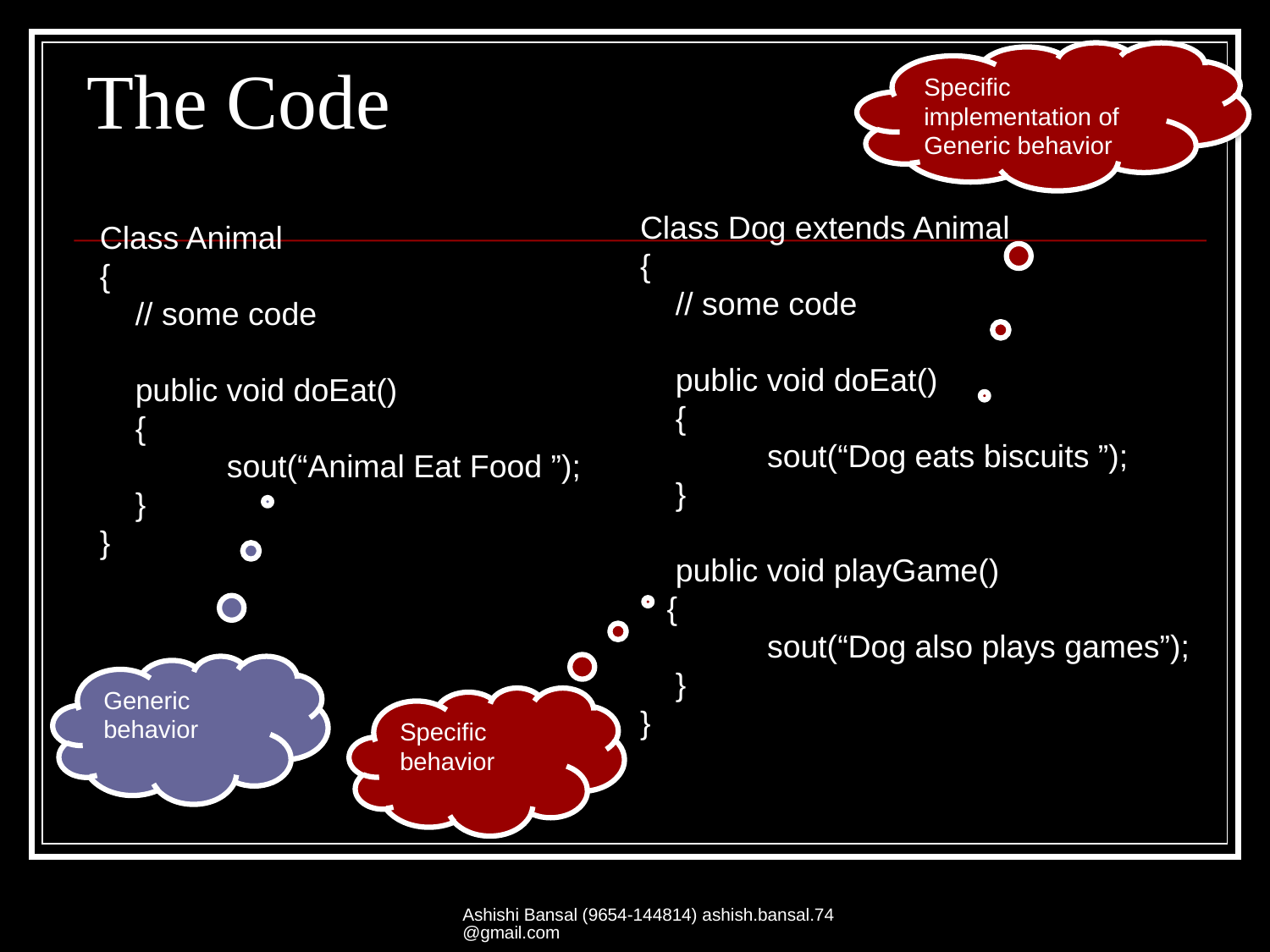

Specific implementation of Generic behavior
# The Code
Class Dog extends Animal
{
    // some code

    public void doEat()
    {
	sout(“Dog eats biscuits ”);
    }

    public void playGame()
   {
	sout(“Dog also plays games”);
    }
}
Class Animal
{
    // some code

    public void doEat()
    {
	sout(“Animal Eat Food ”);
    }
}
Generic behavior
Specific behavior
Ashishi Bansal (9654-144814) ashish.bansal.74@gmail.com